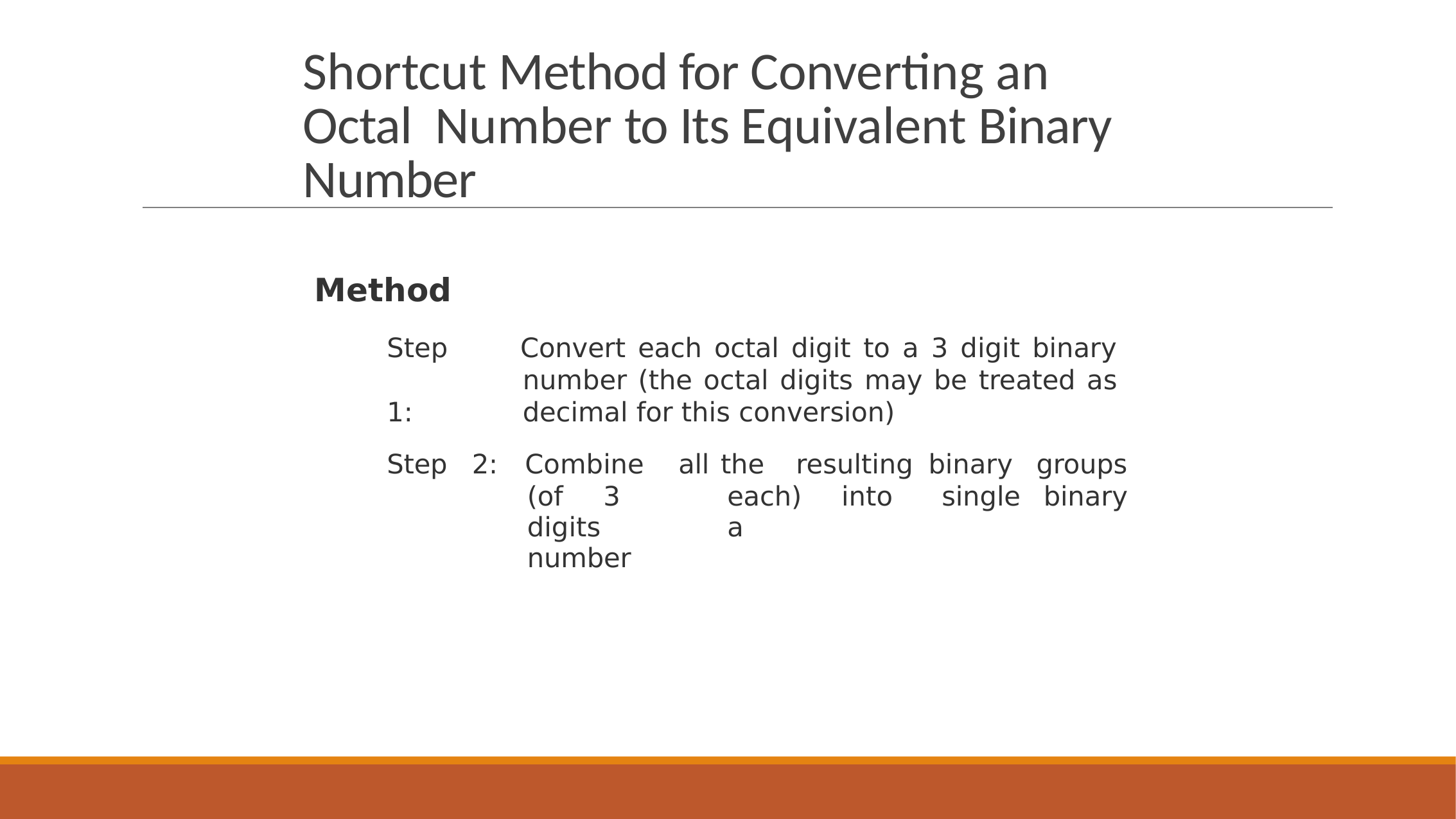

# Shortcut Method for Converting an Octal  Number to Its Equivalent Binary Number
Method
Step	1:
Convert each octal digit to a 3 digit binary  number (the octal digits may be treated as  decimal for this conversion)
| Step | 2: | Combine all | the resulting | binary | groups |
| --- | --- | --- | --- | --- | --- |
|  |  | (of 3 digits | each) into a | single | binary |
|  |  | number |  |  |  |